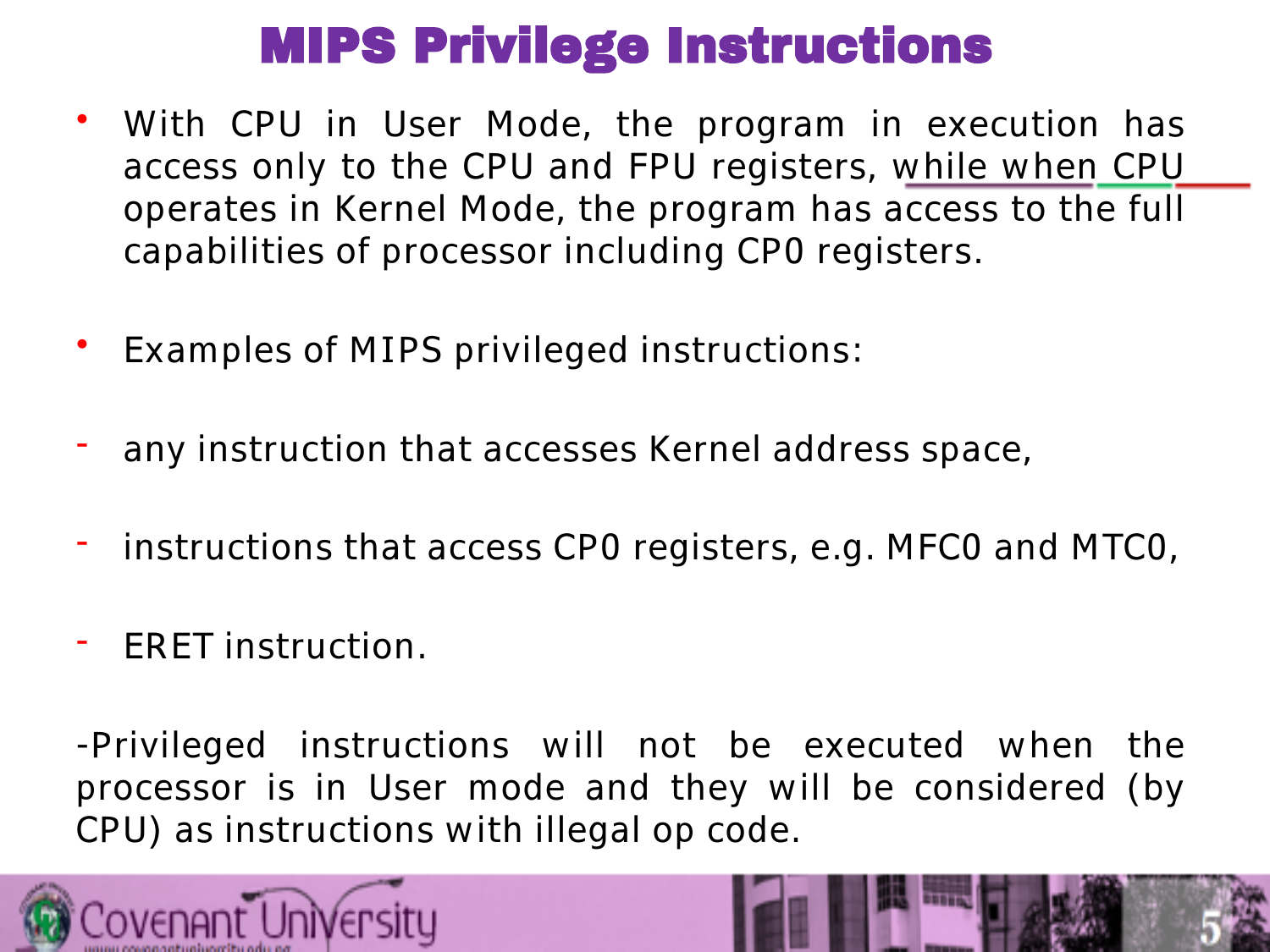

# MIPS Privilege Instructions
With CPU in User Mode, the program in execution has access only to the CPU and FPU registers, while when CPU operates in Kernel Mode, the program has access to the full capabilities of processor including CP0 registers.

Examples of MIPS privileged instructions:

any instruction that accesses Kernel address space,

instructions that access CP0 registers, e.g. MFC0 and MTC0,

ERET instruction.

-Privileged instructions will not be executed when the processor is in User mode and they will be considered (by CPU) as instructions with illegal op code.